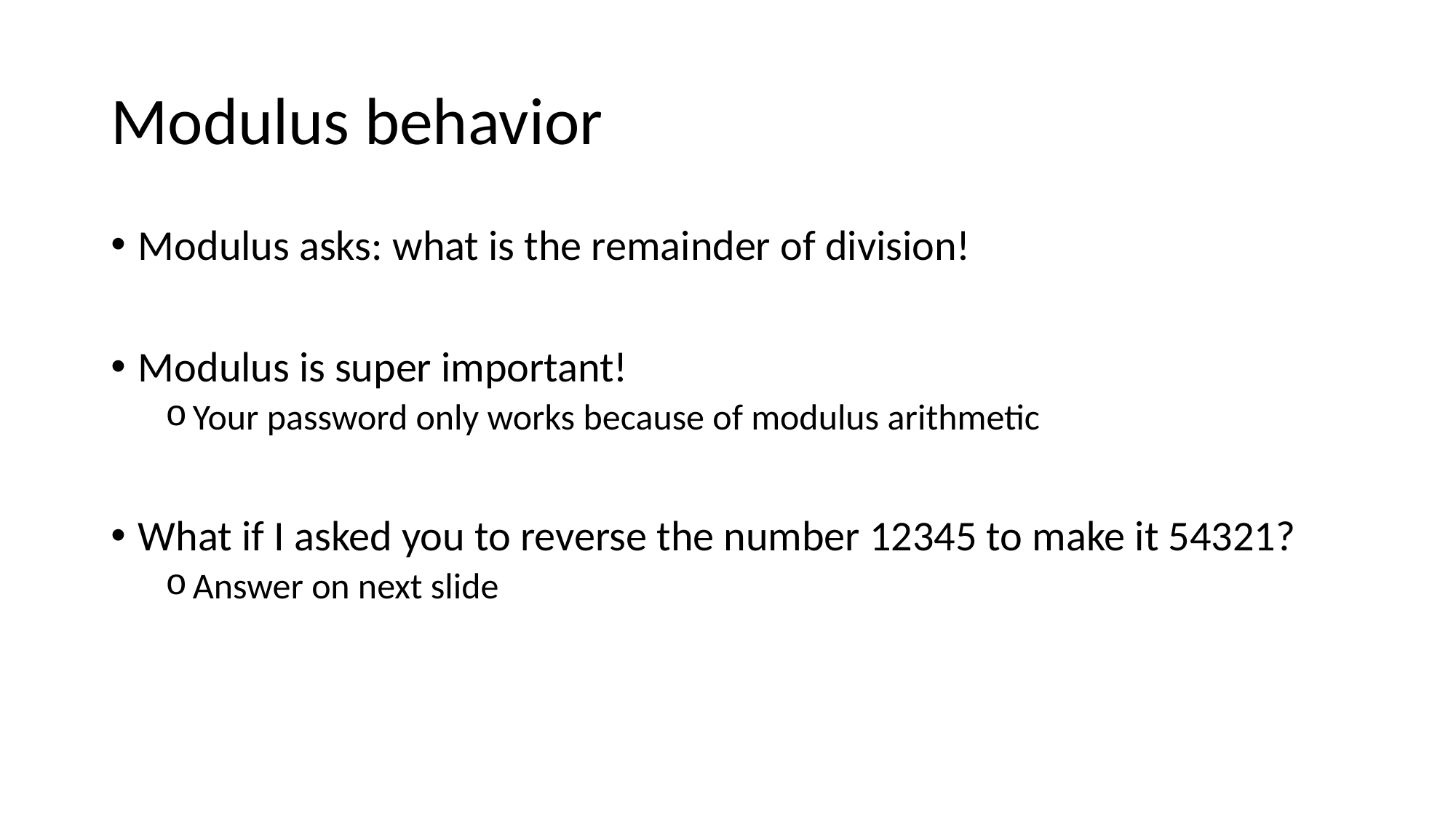

# Modulus behavior
Modulus asks: what is the remainder of division!

Modulus is super important!
Your password only works because of modulus arithmetic

What if I asked you to reverse the number 12345 to make it 54321?
Answer on next slide